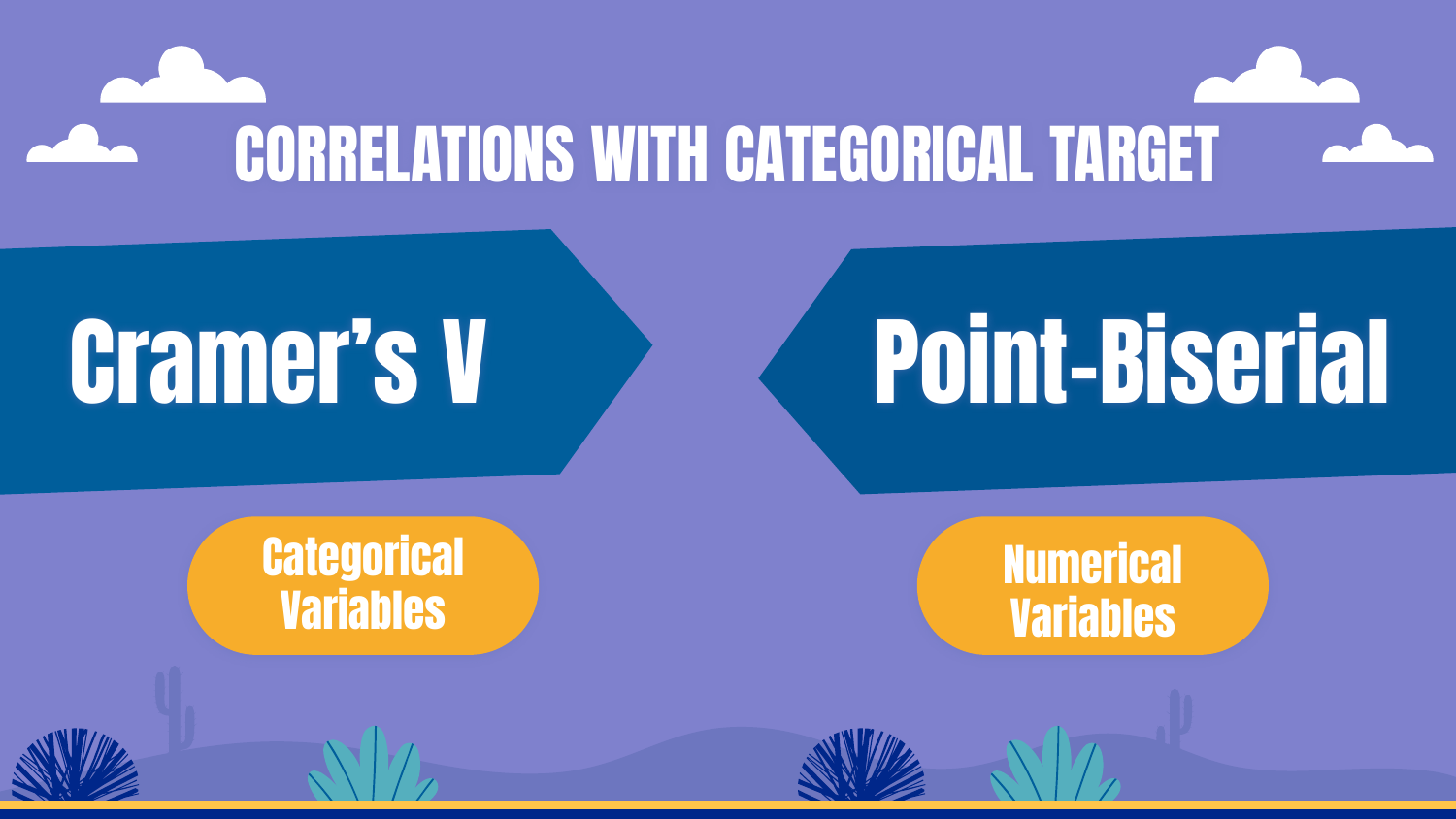

# CORRELATIONS WITH CATEGORICAL TARGET

Cramer’s V
Point-Biserial

Categorical Variables
Numerical Variables